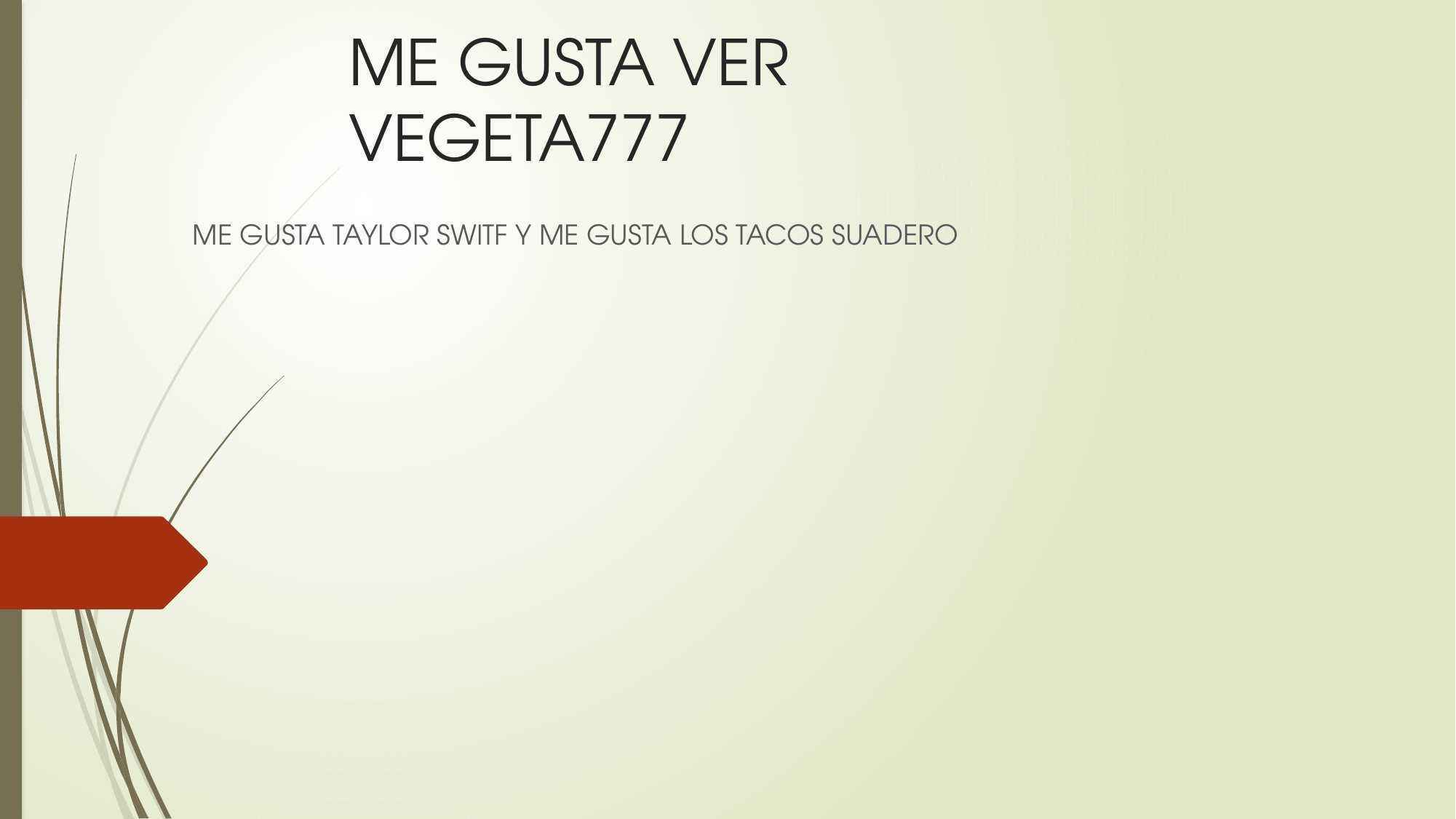

# ME GUSTA VER VEGETA777
ME GUSTA TAYLOR SWITF Y ME GUSTA LOS TACOS SUADERO